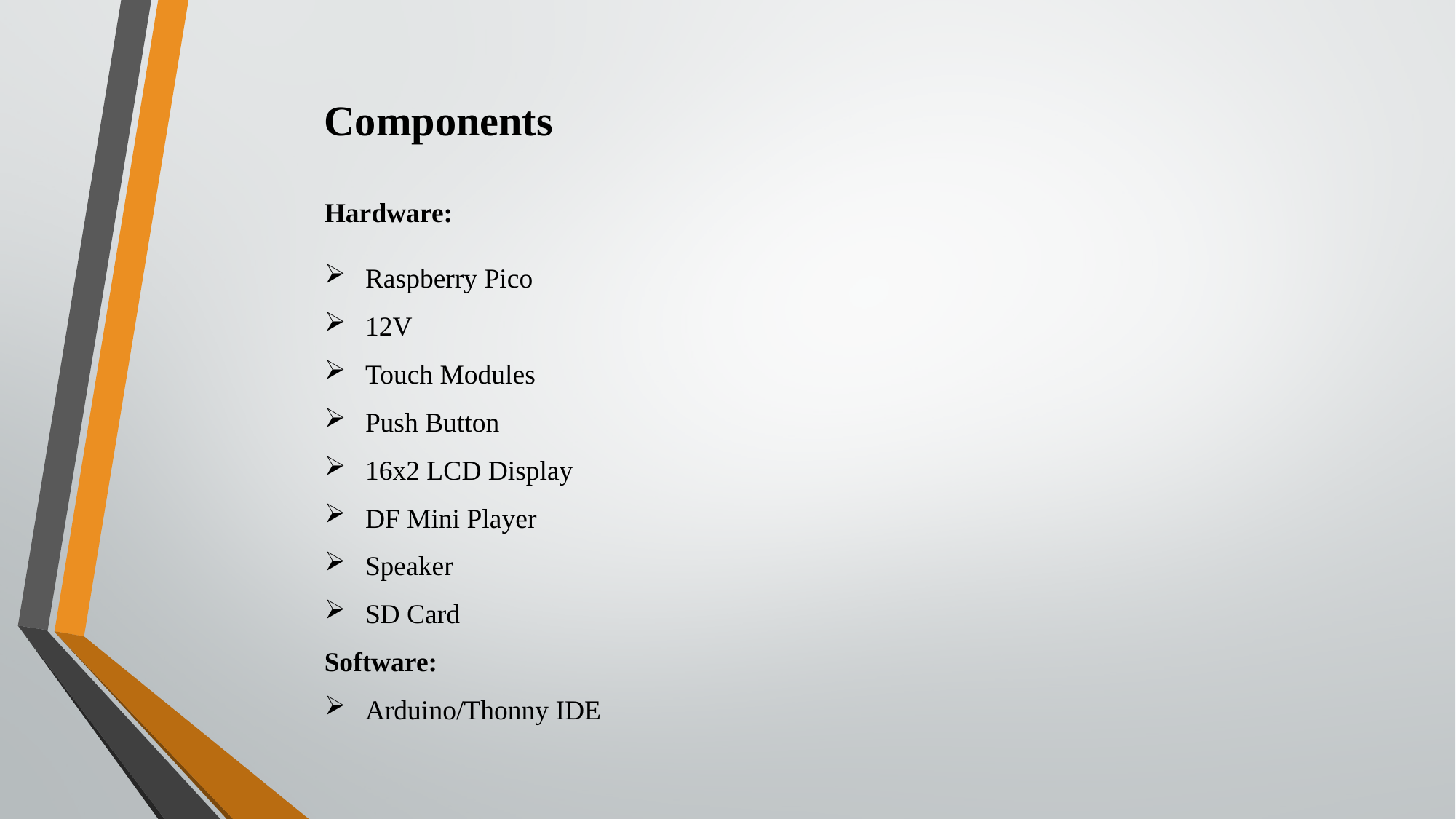

Components

Hardware:

Raspberry Pico
12V
Touch Modules
Push Button
16x2 LCD Display
DF Mini Player
Speaker
SD Card
Software:
Arduino/Thonny IDE